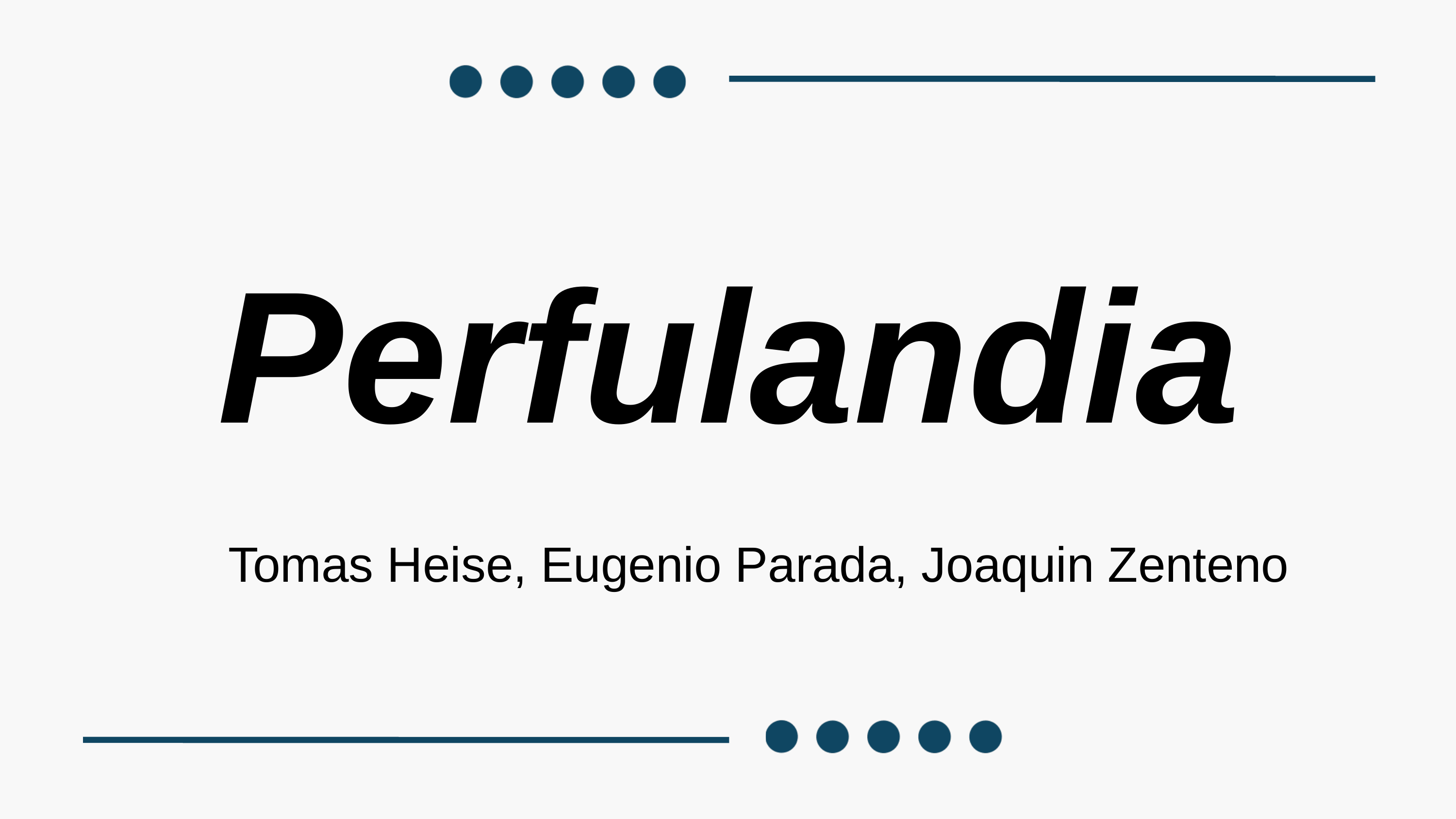

Perfulandia
Tomas Heise, Eugenio Parada, Joaquin Zenteno